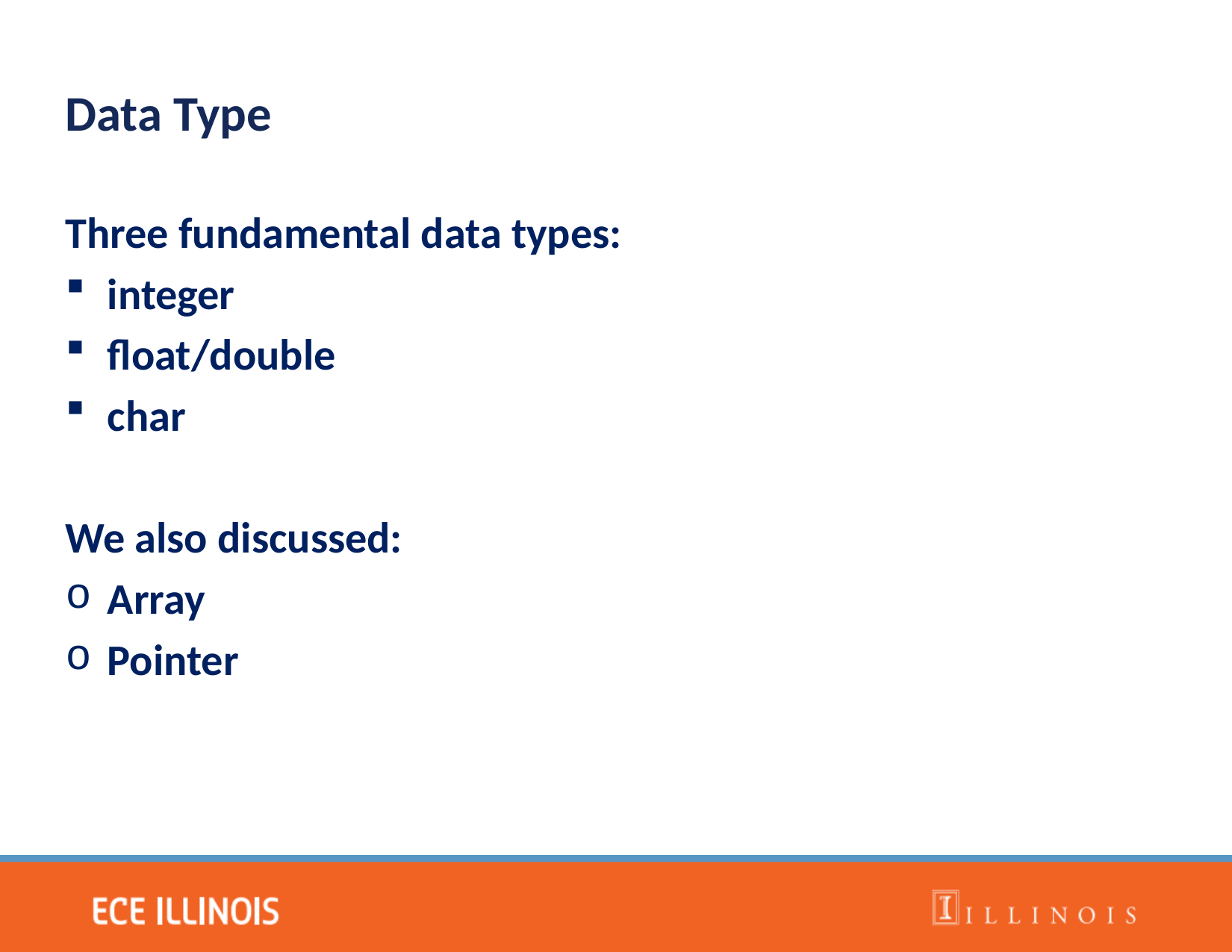

Data Type
Three fundamental data types:
integer
float/double
char

We also discussed:
Array
Pointer